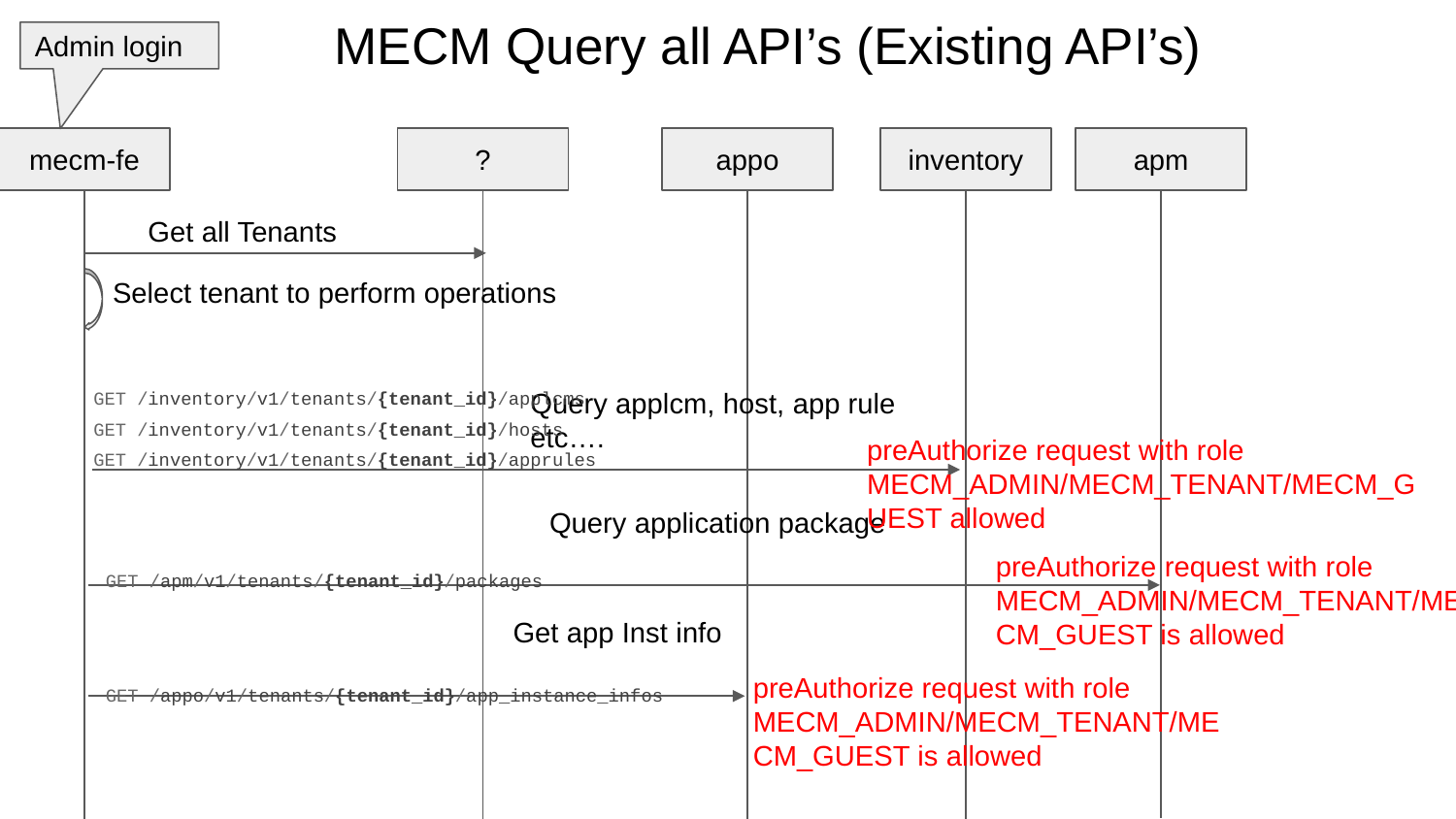

# MECM Query all API’s (Existing API’s)
Admin login
mecm-fe
?
appo
inventory
apm
Get all Tenants
Select tenant to perform operations

GET /inventory/v1/tenants/{tenant_id}/applcms
GET /inventory/v1/tenants/{tenant_id}/hosts
GET /inventory/v1/tenants/{tenant_id}/apprules
Query applcm, host, app rule etc….
preAuthorize request with role MECM_ADMIN/MECM_TENANT/MECM_GUEST allowed
Query application package
preAuthorize request with role MECM_ADMIN/MECM_TENANT/MECM_GUEST is allowed
GET /apm/v1/tenants/{tenant_id}/packages
Get app Inst info
preAuthorize request with role MECM_ADMIN/MECM_TENANT/MECM_GUEST is allowed
GET /appo/v1/tenants/{tenant_id}/app_instance_infos